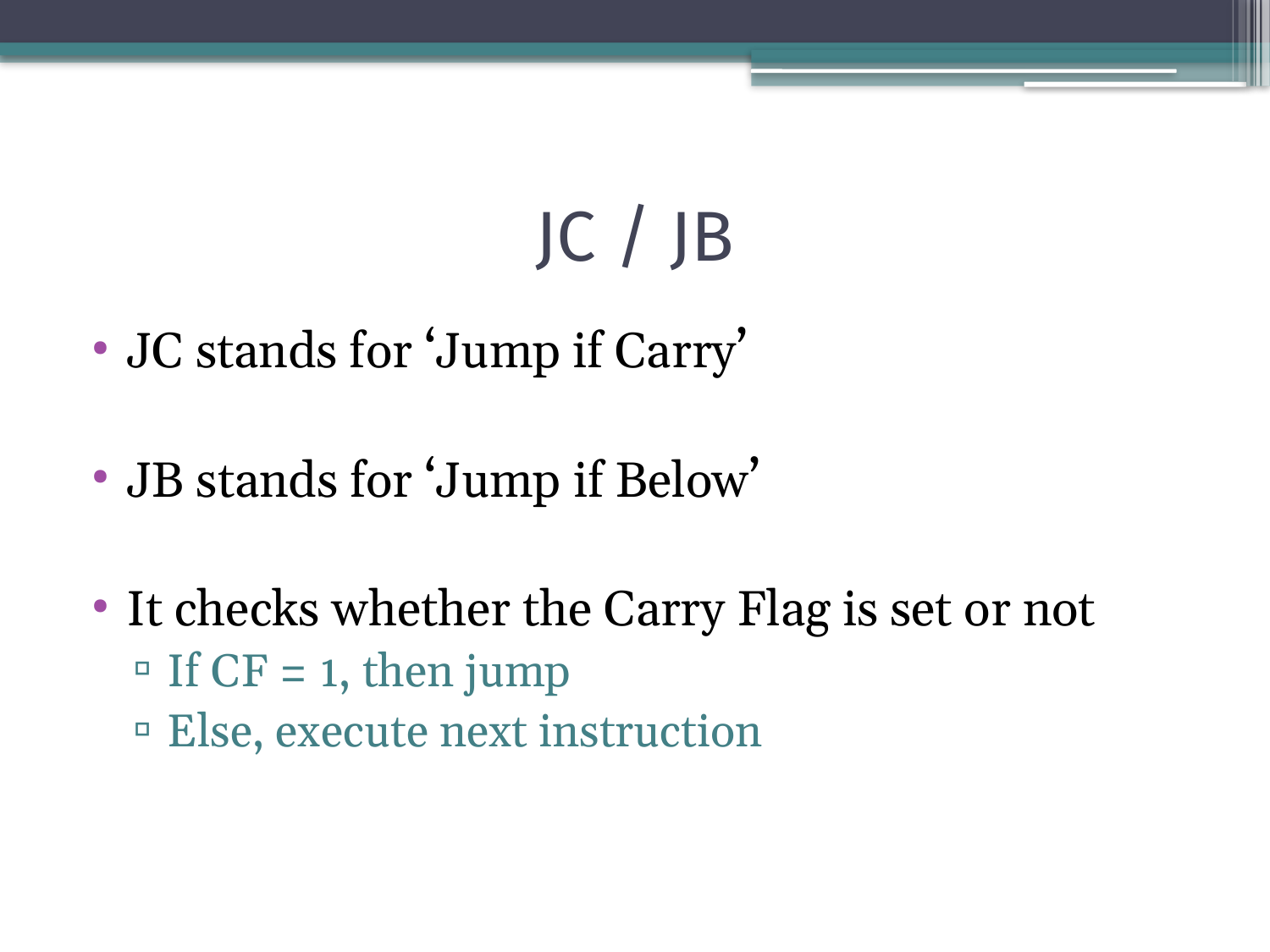

# JC / JB
JC stands for ‘Jump if Carry’

JB stands for ‘Jump if Below’

It checks whether the Carry Flag is set or not
If CF = 1, then jump
Else, execute next instruction